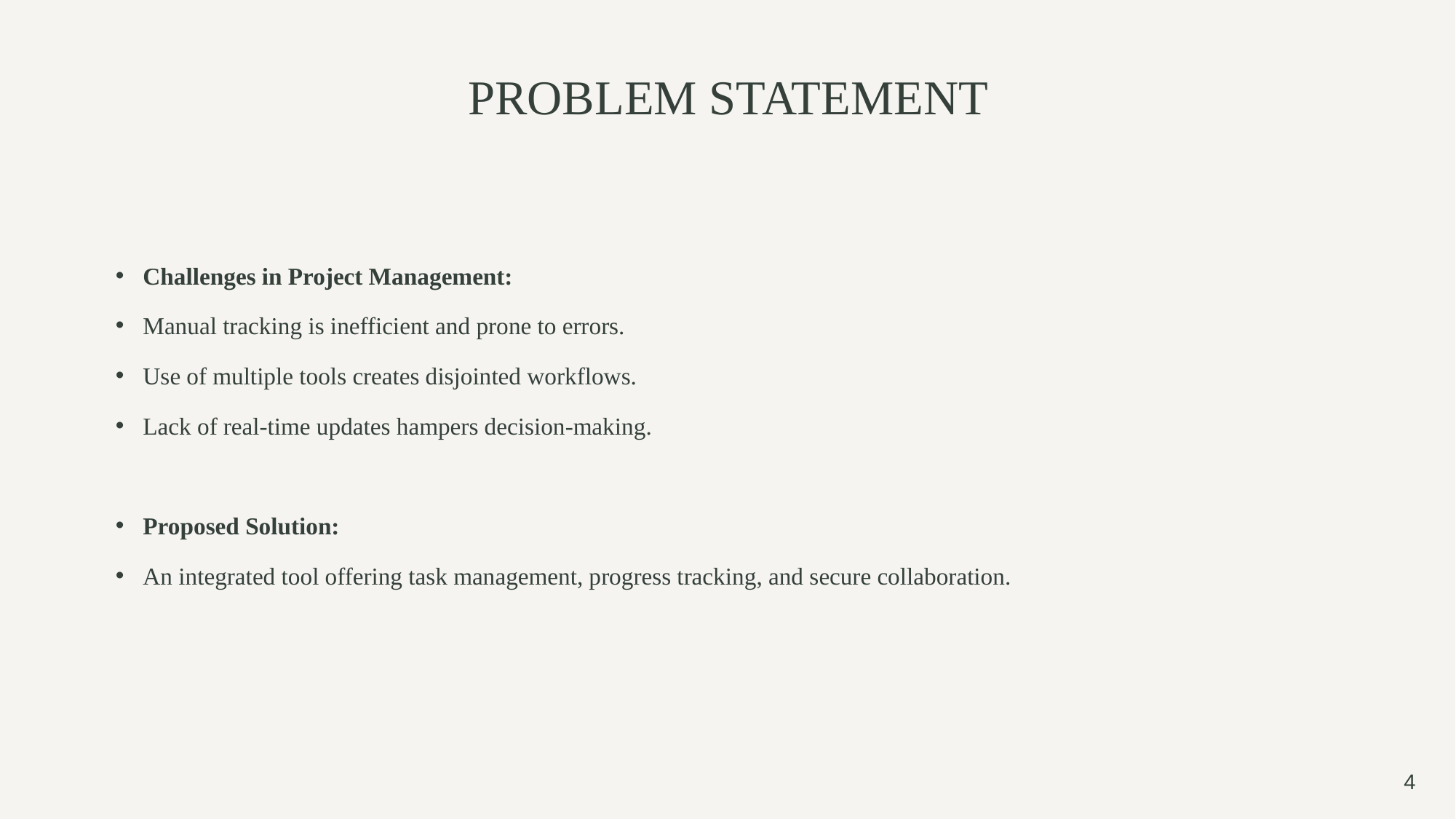

# PROBLEM STATEMENT
Challenges in Project Management:
Manual tracking is inefficient and prone to errors.
Use of multiple tools creates disjointed workflows.
Lack of real-time updates hampers decision-making.

Proposed Solution:
An integrated tool offering task management, progress tracking, and secure collaboration.

4